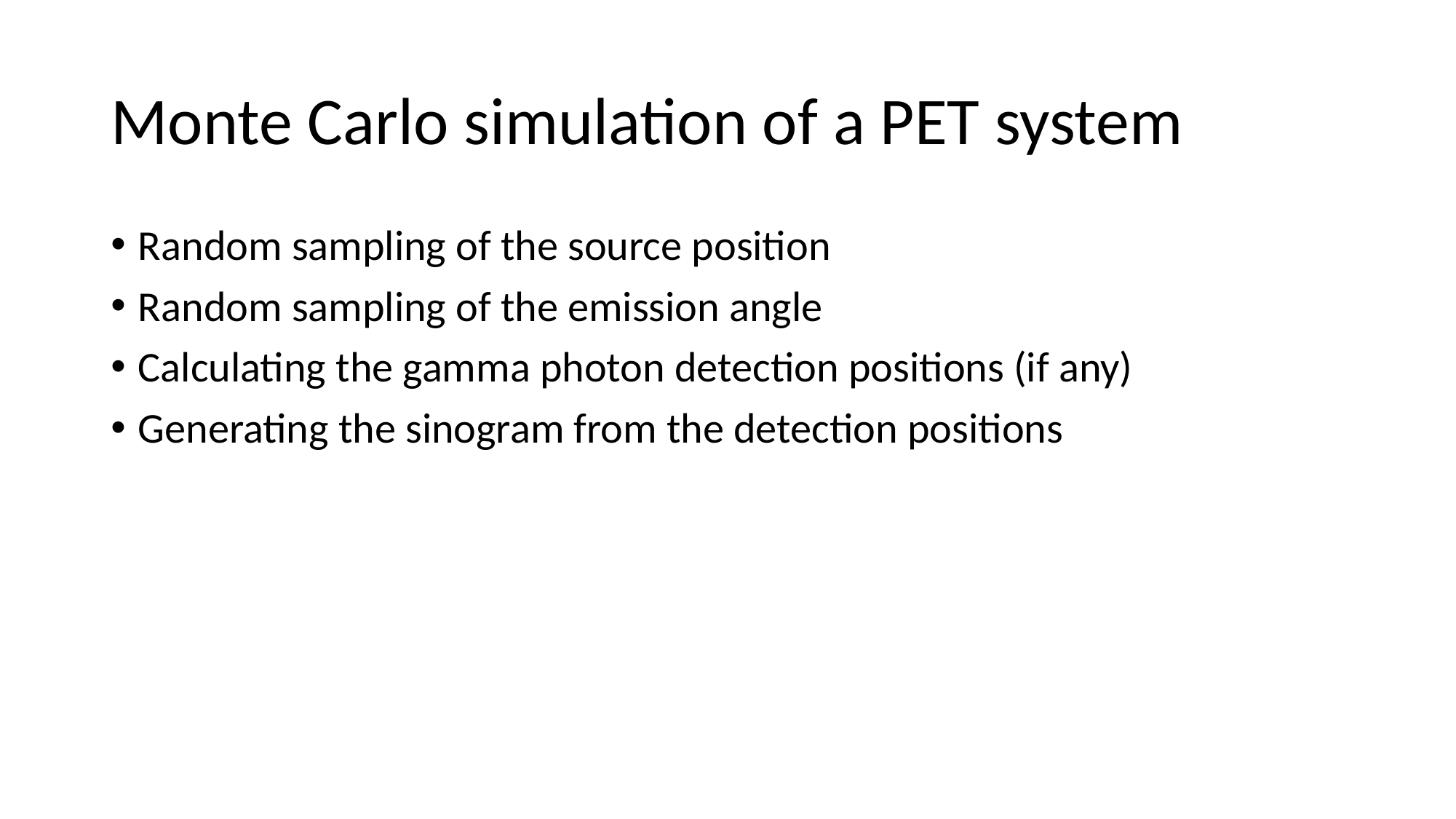

# Monte Carlo simulation of a PET system
Random sampling of the source position
Random sampling of the emission angle
Calculating the gamma photon detection positions (if any)
Generating the sinogram from the detection positions